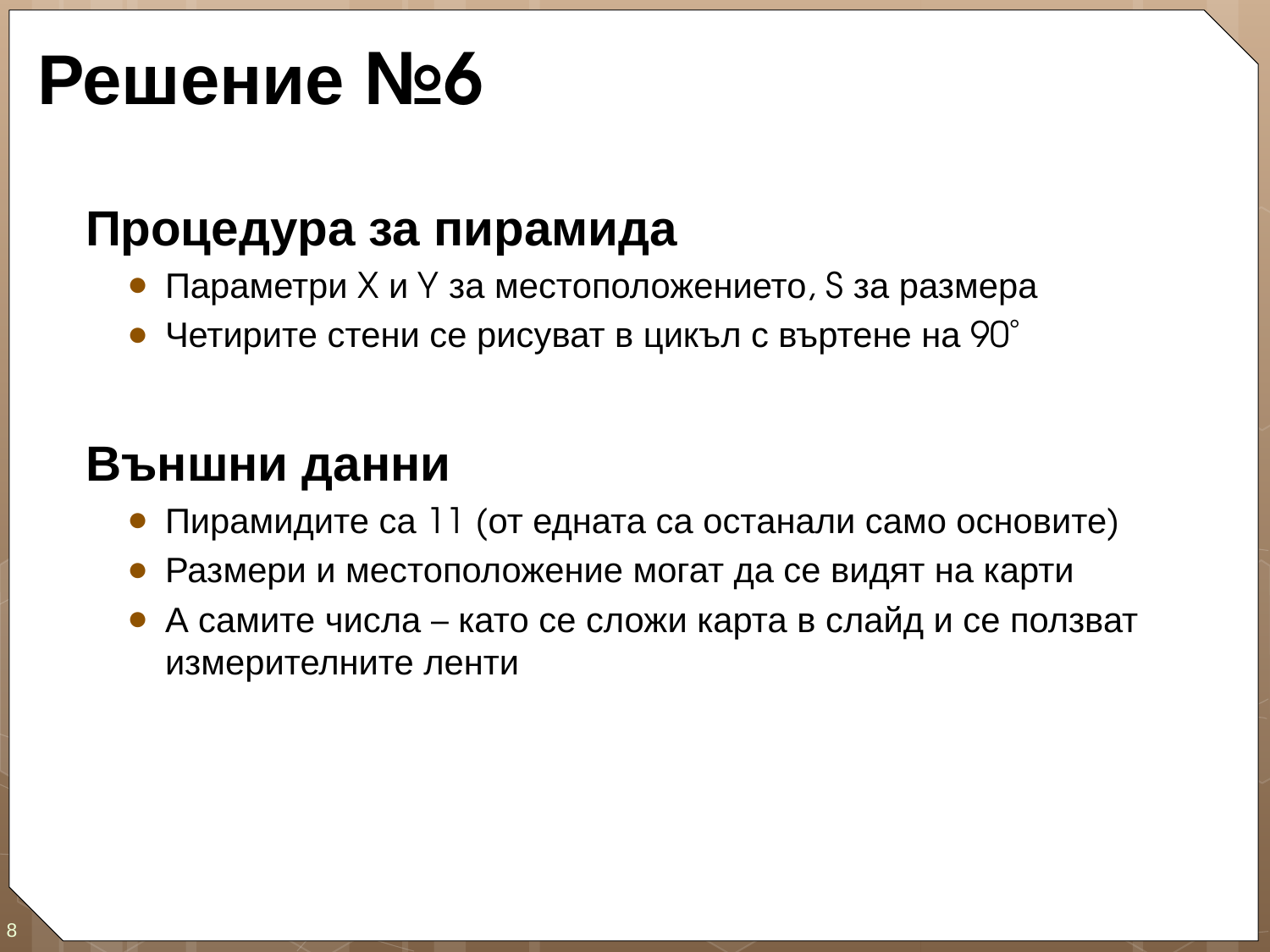

# Решение №6
Процедура за пирамида
Параметри X и Y за местоположението, S за размера
Четирите стени се рисуват в цикъл с въртене на 90°

Външни данни
Пирамидите са 11 (от едната са останали само основите)
Размери и местоположение могат да се видят на карти
А самите числа – като се сложи карта в слайд и се ползват измерителните ленти